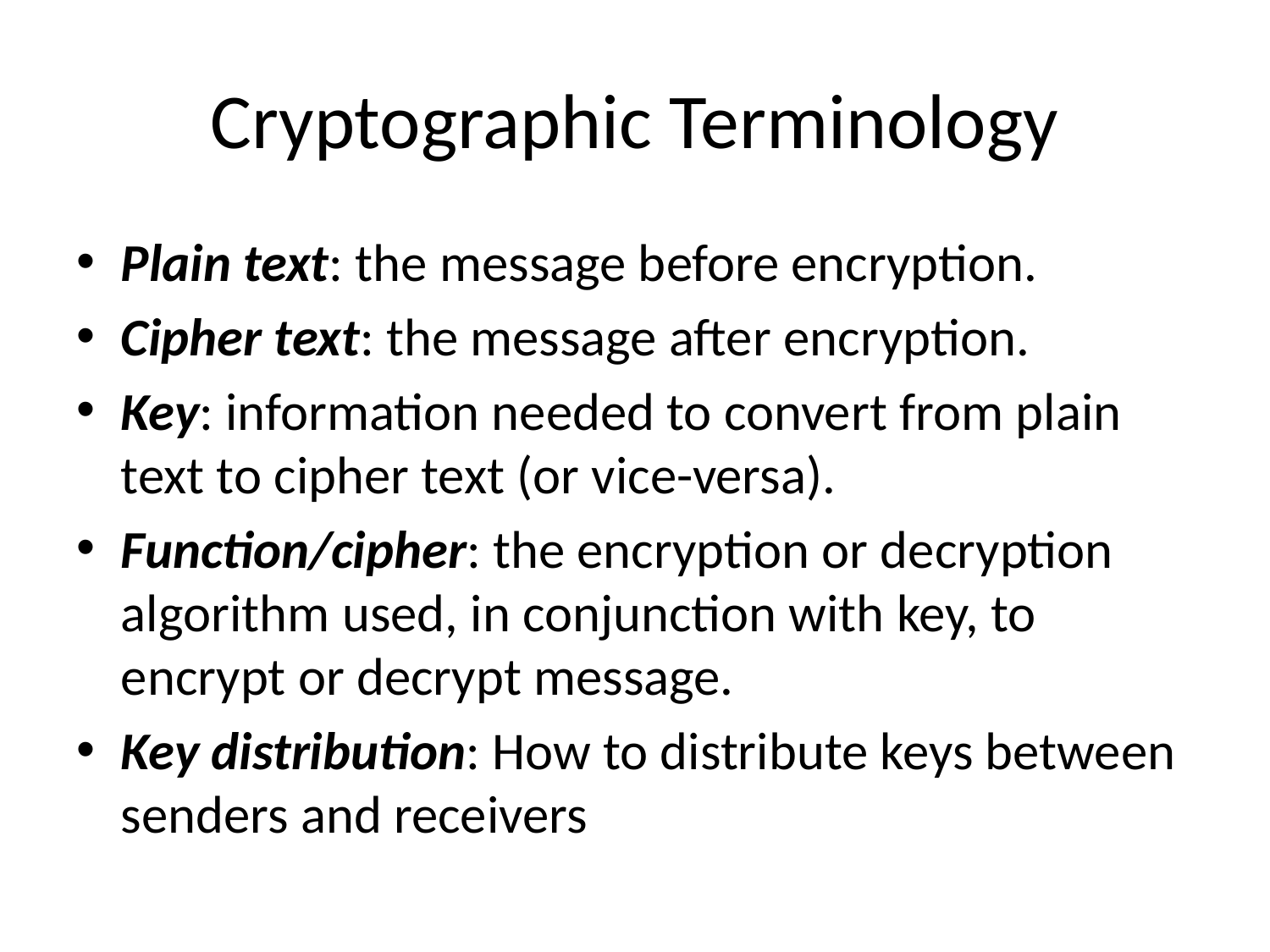

# Cryptographic Terminology
Plain text: the message before encryption.
Cipher text: the message after encryption.
Key: information needed to convert from plain text to cipher text (or vice-versa).
Function/cipher: the encryption or decryption algorithm used, in conjunction with key, to encrypt or decrypt message.
Key distribution: How to distribute keys between senders and receivers